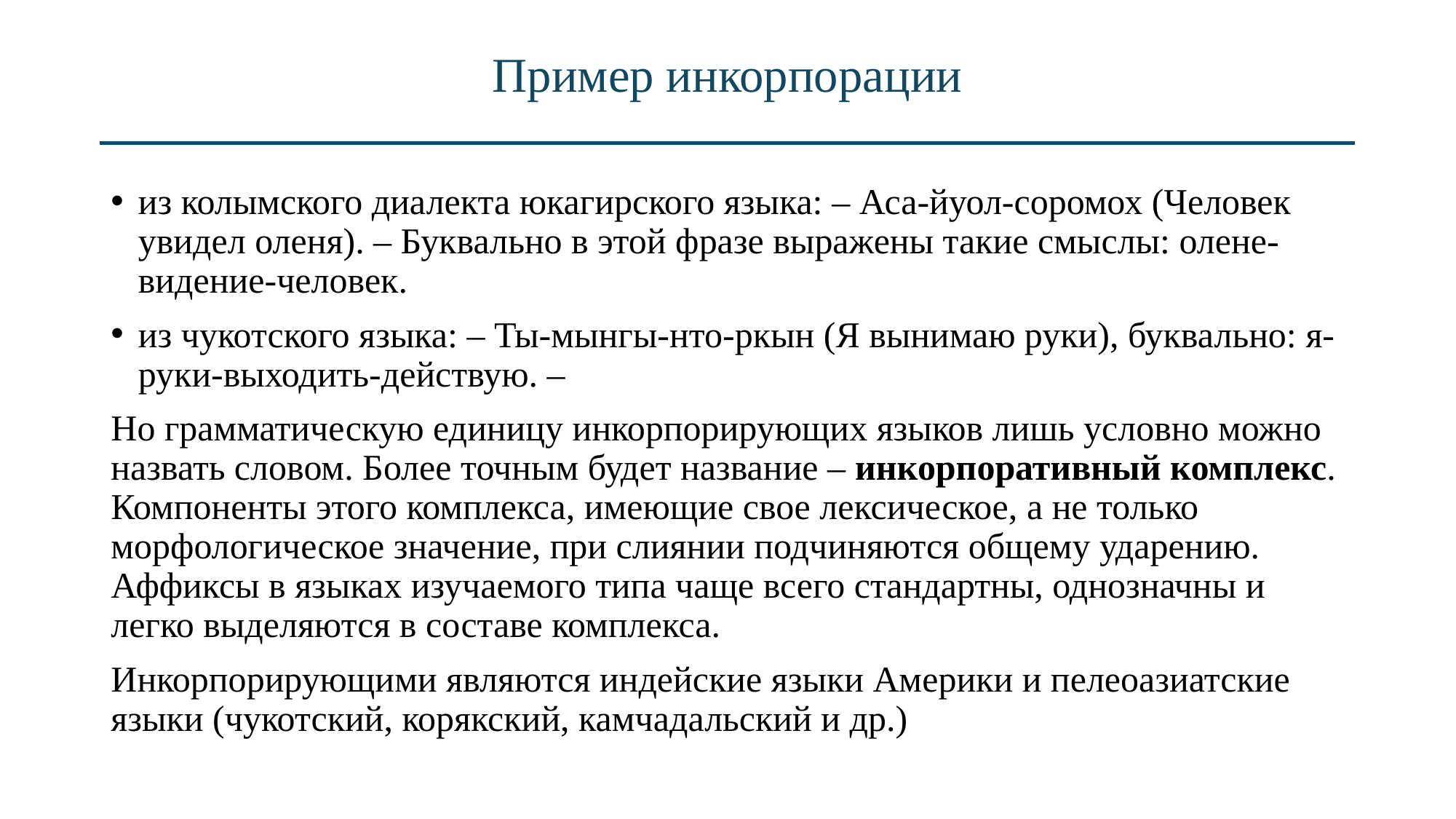

# Пример инкорпорации
из колымского диалекта юкагирского языка: – Аса-йуол-соромох (Человек увидел оленя). – Буквально в этой фразе выражены такие смыслы: олене-видение-человек.
из чукотского языка: – Ты-мынгы-нто-ркын (Я вынимаю руки), буквально: я-руки-выходить-действую. –
Но грамматическую единицу инкорпорирующих языков лишь условно можно назвать словом. Более точным будет название – инкорпоративный комплекс. Компоненты этого комплекса, имеющие свое лексическое, а не только морфологическое значение, при слиянии подчиняются общему ударению. Аффиксы в языках изучаемого типа чаще всего стандартны, однозначны и легко выделяются в составе комплекса.
Инкорпорирующими являются индейские языки Америки и пелеоазиатские языки (чукотский, корякский, камчадальский и др.)